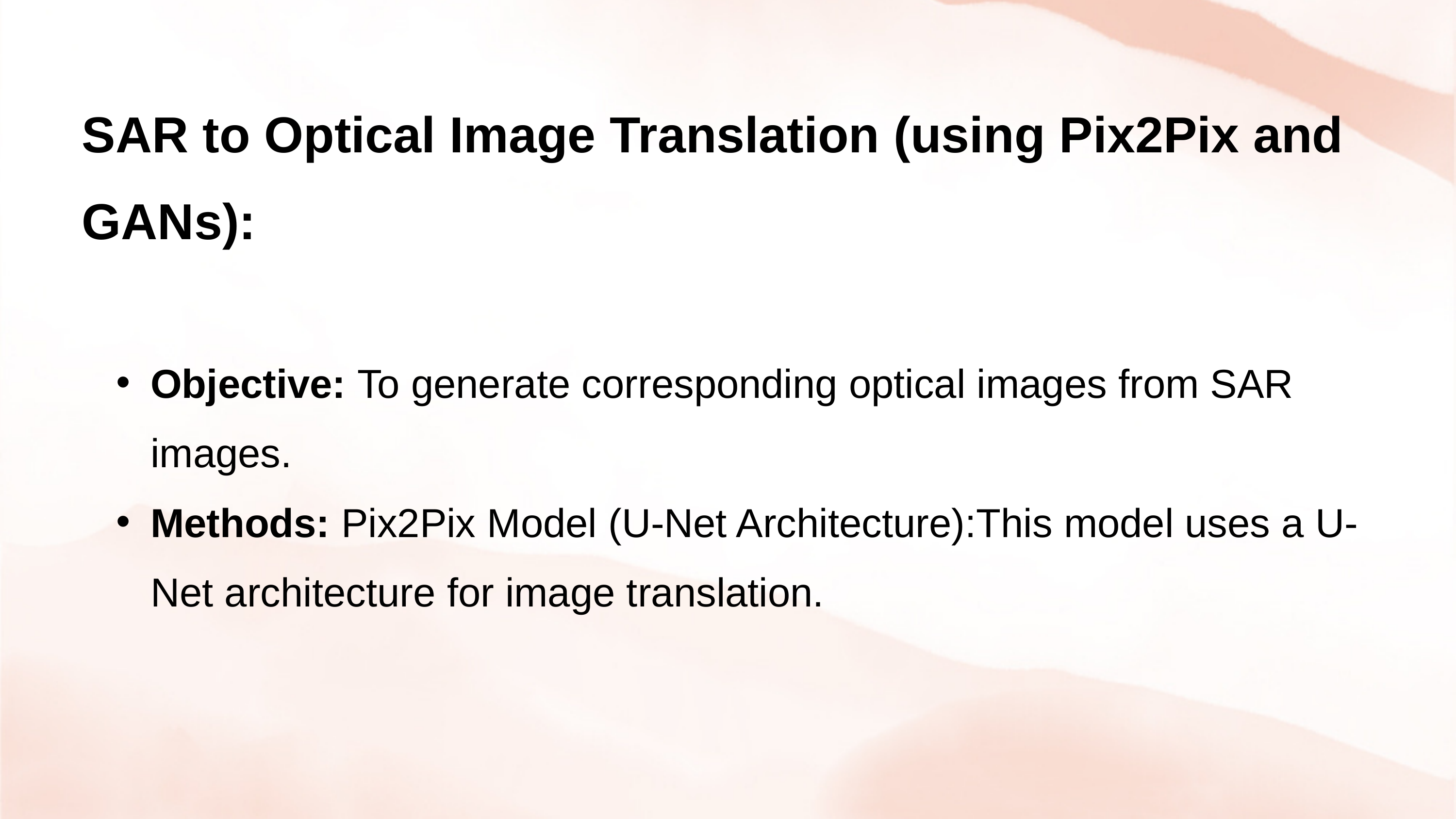

SAR to Optical Image Translation (using Pix2Pix and GANs):

Objective: To generate corresponding optical images from SAR images.
Methods: Pix2Pix Model (U-Net Architecture):This model uses a U-Net architecture for image translation.